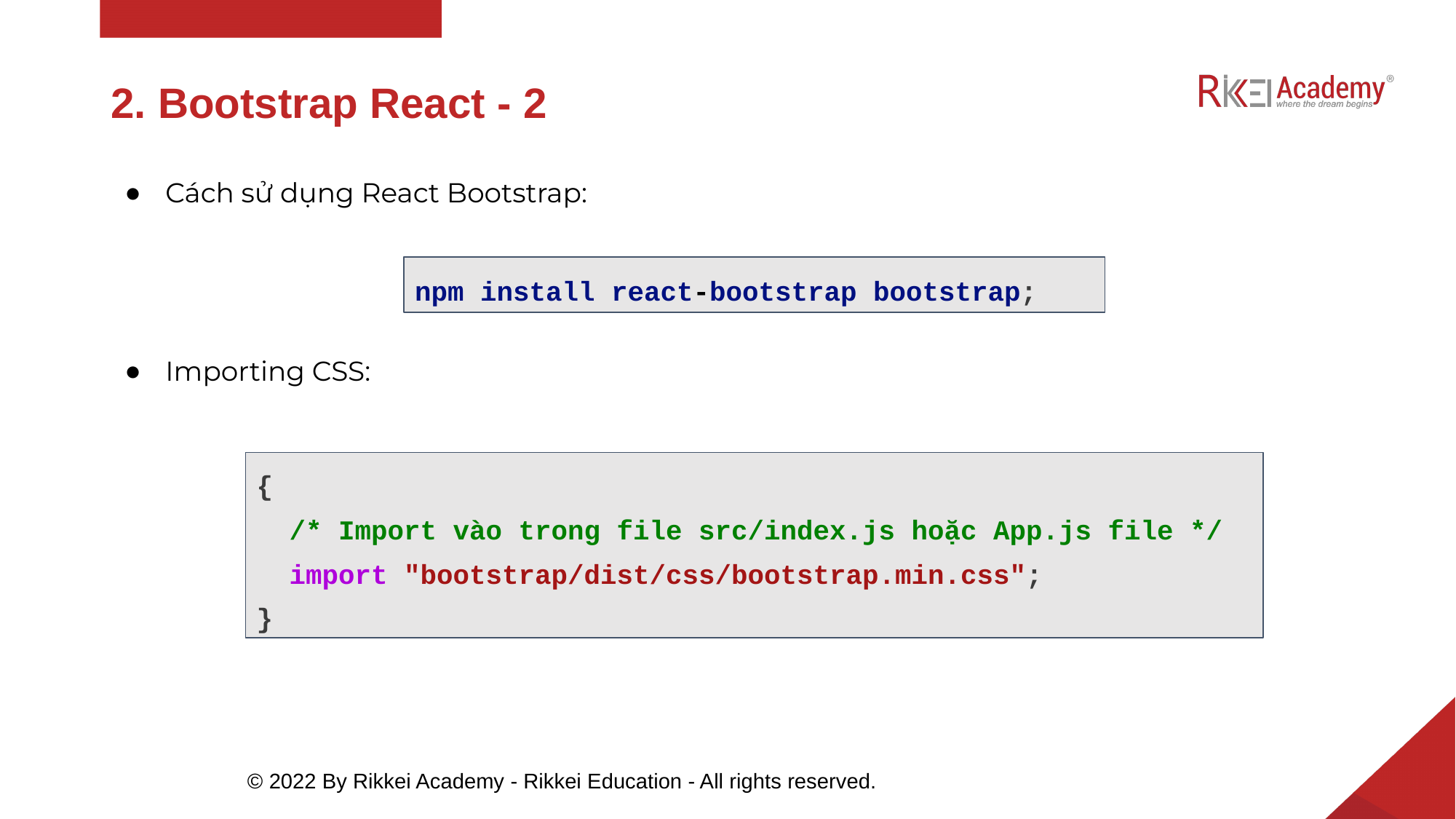

# 2. Bootstrap React - 2
Cách sử dụng React Bootstrap:

Importing CSS:
npm install react-bootstrap bootstrap;
{
  /* Import vào trong file src/index.js hoặc App.js file */
  import "bootstrap/dist/css/bootstrap.min.css";
}